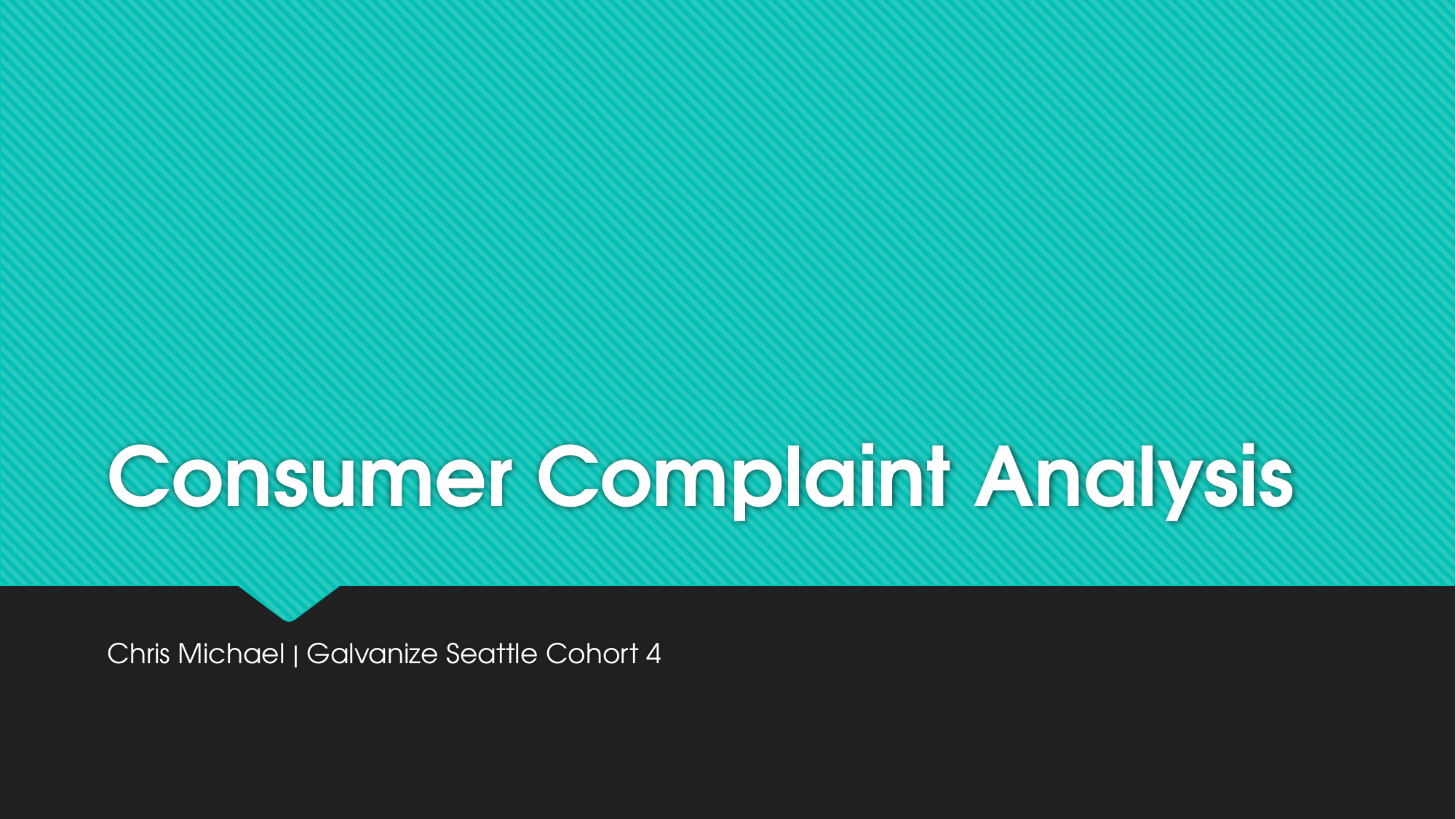

# Consumer Complaint Analysis
Chris Michael | Galvanize Seattle Cohort 4